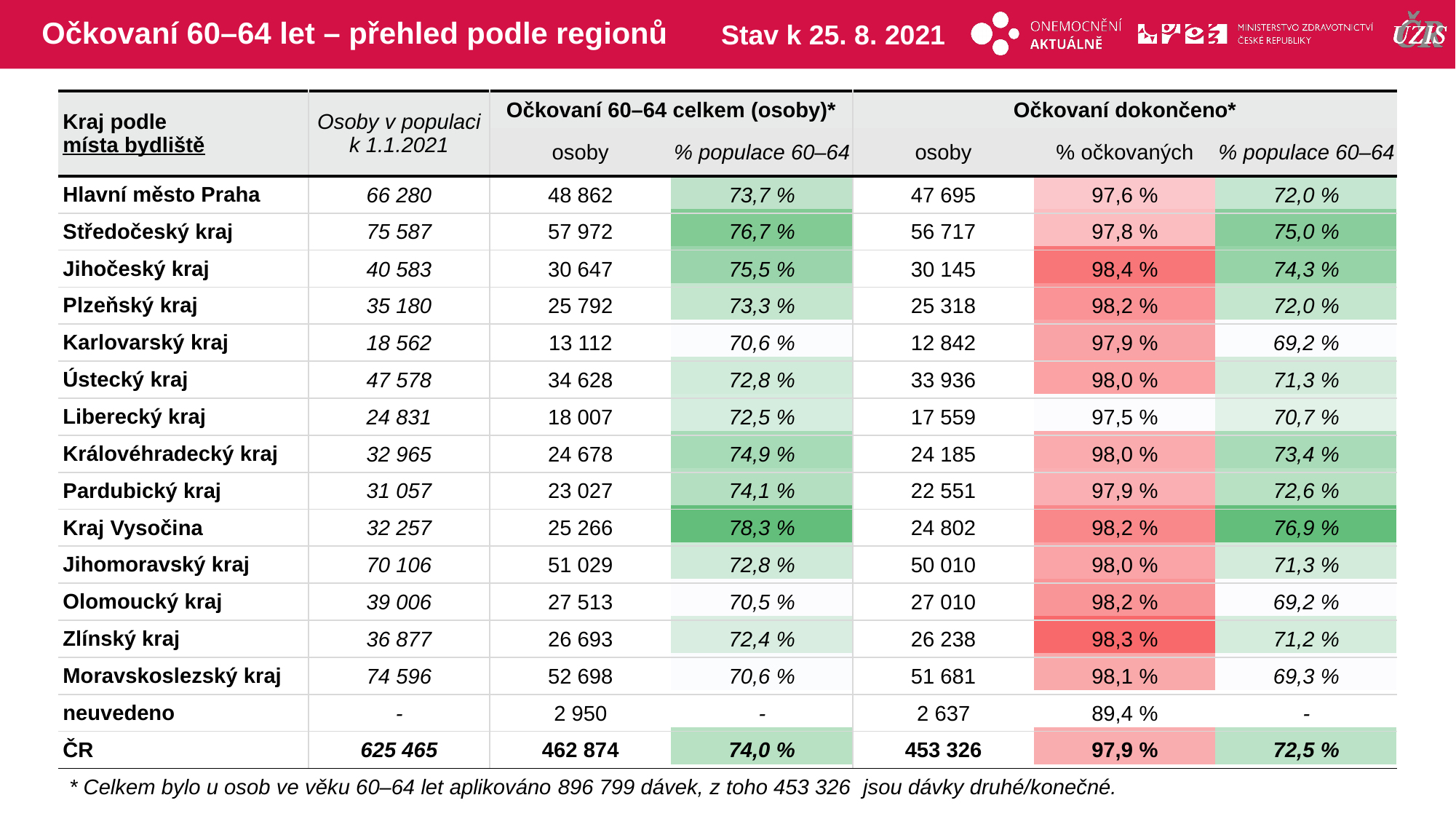

# Očkovaní 60–64 let – přehled podle regionů
Stav k 25. 8. 2021
| Kraj podle místa bydliště | Osoby v populaci k 1.1.2021 | Očkovaní 60–64 celkem (osoby)\* |  | Očkovaní dokončeno\* |  |  |
| --- | --- | --- | --- | --- | --- | --- |
|  |  | osoby | % populace 60–64 | osoby | % očkovaných | % populace 60–64 |
| Hlavní město Praha | 66 280 | 48 862 | 73,7 % | 47 695 | 97,6 % | 72,0 % |
| Středočeský kraj | 75 587 | 57 972 | 76,7 % | 56 717 | 97,8 % | 75,0 % |
| Jihočeský kraj | 40 583 | 30 647 | 75,5 % | 30 145 | 98,4 % | 74,3 % |
| Plzeňský kraj | 35 180 | 25 792 | 73,3 % | 25 318 | 98,2 % | 72,0 % |
| Karlovarský kraj | 18 562 | 13 112 | 70,6 % | 12 842 | 97,9 % | 69,2 % |
| Ústecký kraj | 47 578 | 34 628 | 72,8 % | 33 936 | 98,0 % | 71,3 % |
| Liberecký kraj | 24 831 | 18 007 | 72,5 % | 17 559 | 97,5 % | 70,7 % |
| Královéhradecký kraj | 32 965 | 24 678 | 74,9 % | 24 185 | 98,0 % | 73,4 % |
| Pardubický kraj | 31 057 | 23 027 | 74,1 % | 22 551 | 97,9 % | 72,6 % |
| Kraj Vysočina | 32 257 | 25 266 | 78,3 % | 24 802 | 98,2 % | 76,9 % |
| Jihomoravský kraj | 70 106 | 51 029 | 72,8 % | 50 010 | 98,0 % | 71,3 % |
| Olomoucký kraj | 39 006 | 27 513 | 70,5 % | 27 010 | 98,2 % | 69,2 % |
| Zlínský kraj | 36 877 | 26 693 | 72,4 % | 26 238 | 98,3 % | 71,2 % |
| Moravskoslezský kraj | 74 596 | 52 698 | 70,6 % | 51 681 | 98,1 % | 69,3 % |
| neuvedeno | - | 2 950 | - | 2 637 | 89,4 % | - |
| ČR | 625 465 | 462 874 | 74,0 % | 453 326 | 97,9 % | 72,5 % |
|  |  |  |  |  |  |
| --- | --- | --- | --- | --- | --- |
|  |  |  |  |  |  |
|  |  |  |  |  |  |
|  |  |  |  |  |  |
|  |  |  |  |  |  |
|  |  |  |  |  |  |
|  |  |  |  |  |  |
|  |  |  |  |  |  |
|  |  |  |  |  |  |
|  |  |  |  |  |  |
|  |  |  |  |  |  |
|  |  |  |  |  |  |
|  |  |  |  |  |  |
|  |  |  |  |  |  |
|  |  |  |  |  |  |
|  |  |  |  |  |  |
* Celkem bylo u osob ve věku 60–64 let aplikováno 896 799 dávek, z toho 453 326  jsou dávky druhé/konečné.